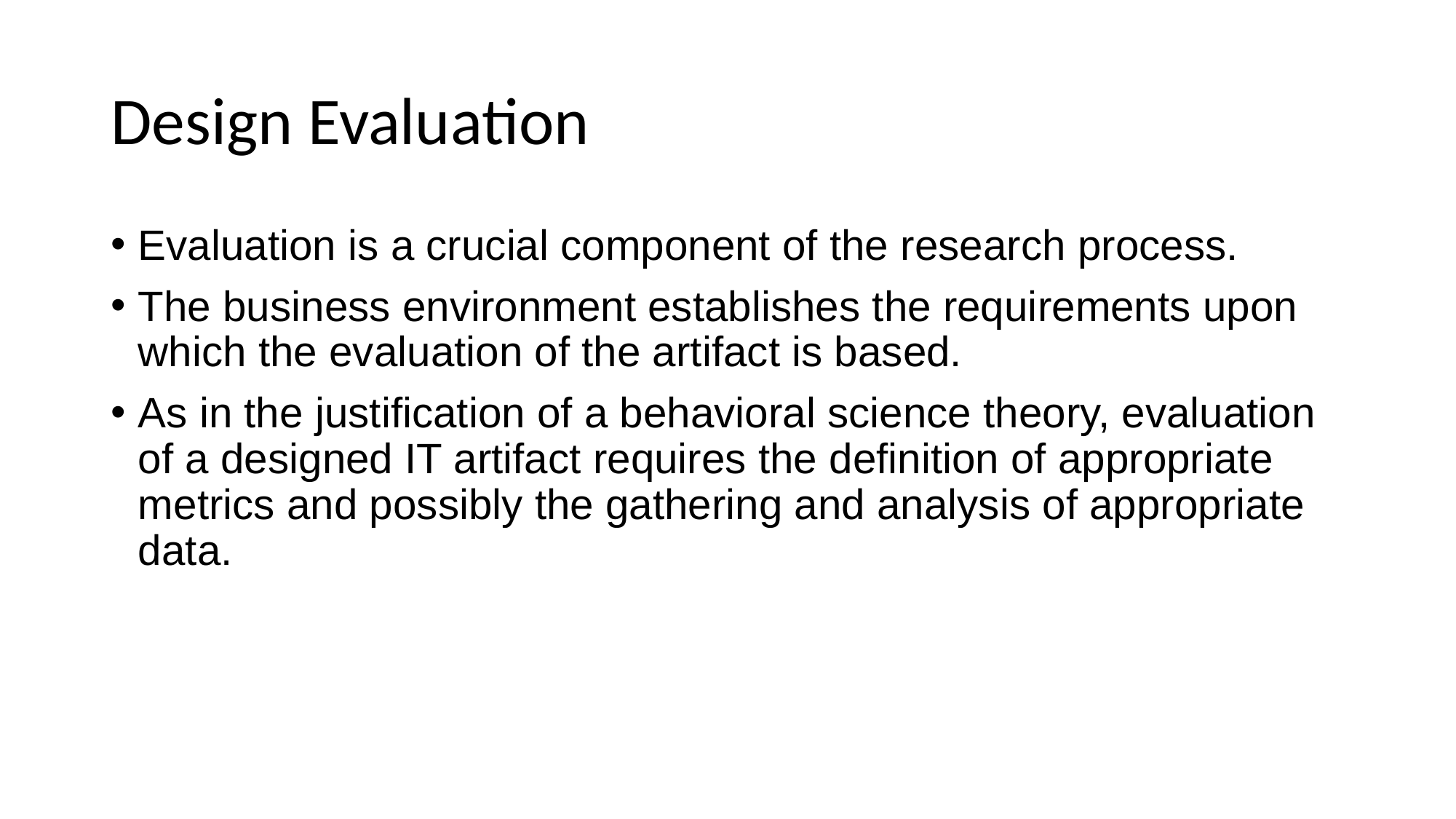

# Design Evaluation
Evaluation is a crucial component of the research process.
The business environment establishes the requirements upon which the evaluation of the artifact is based.
As in the justification of a behavioral science theory, evaluation of a designed IT artifact requires the definition of appropriate metrics and possibly the gathering and analysis of appropriate data.